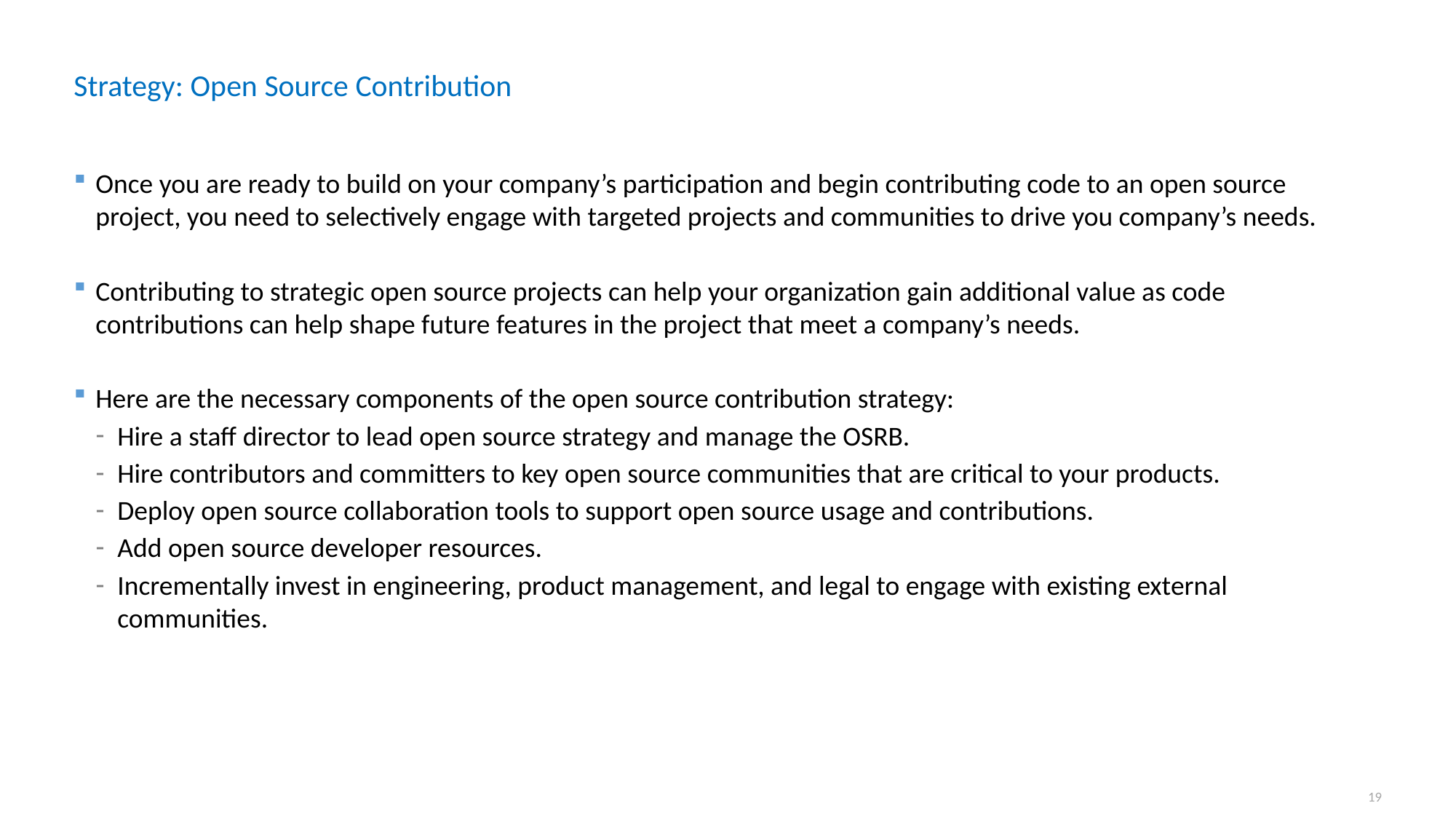

# Strategy: Open Source Contribution
Once you are ready to build on your company’s participation and begin contributing code to an open source project, you need to selectively engage with targeted projects and communities to drive you company’s needs.

Contributing to strategic open source projects can help your organization gain additional value as code contributions can help shape future features in the project that meet a company’s needs.

Here are the necessary components of the open source contribution strategy:
Hire a staff director to lead open source strategy and manage the OSRB.
Hire contributors and committers to key open source communities that are critical to your products.
Deploy open source collaboration tools to support open source usage and contributions.
Add open source developer resources.
Incrementally invest in engineering, product management, and legal to engage with existing external communities.